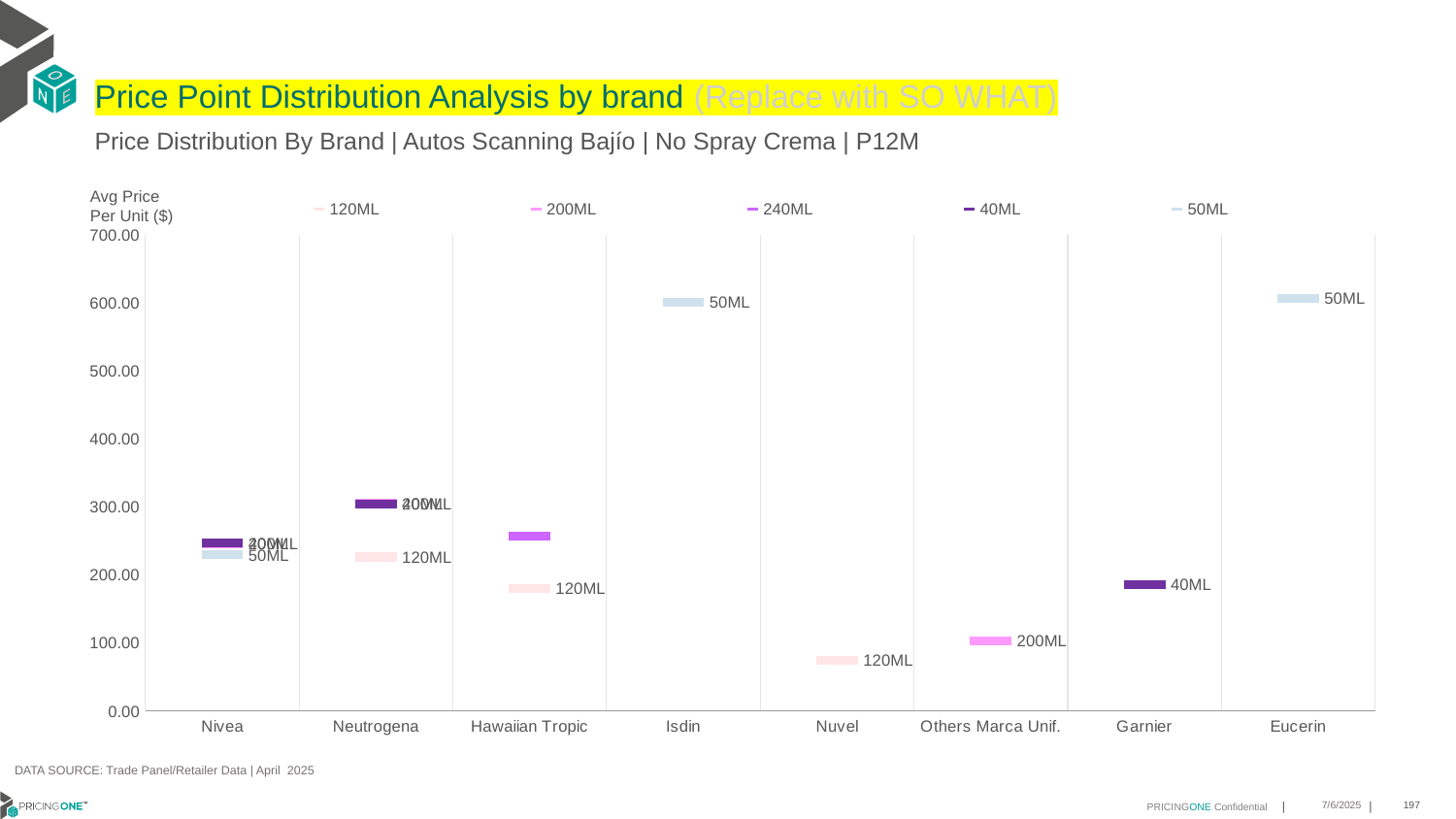

# Price Point Distribution Analysis by brand (Replace with SO WHAT)
Price Distribution By Brand | Autos Scanning Bajío | No Spray Crema | P12M

### Chart

| Category | 120ML | 200ML | 240ML | 40ML | 50ML |
|---|---|---|---|---|---|
| Nivea | None | 245.642 | None | 246.5608 | 229.5664 |
| Neutrogena | 226.3991 | 305.2633 | None | 304.5218 | None |
| Hawaiian Tropic | 180.4668 | None | 256.9792 | None | None |
| Isdin | None | None | None | None | 601.1332 |
| Nuvel | 74.4418 | None | None | None | None |
| Others Marca Unif. | None | 102.9588 | None | None | None |
| Garnier | None | None | None | 185.7466 | None |
| Eucerin | None | None | None | None | 606.1882 |
Avg Price
Per Unit ($)
DATA SOURCE: Trade Panel/Retailer Data | April  2025
7/6/2025
197